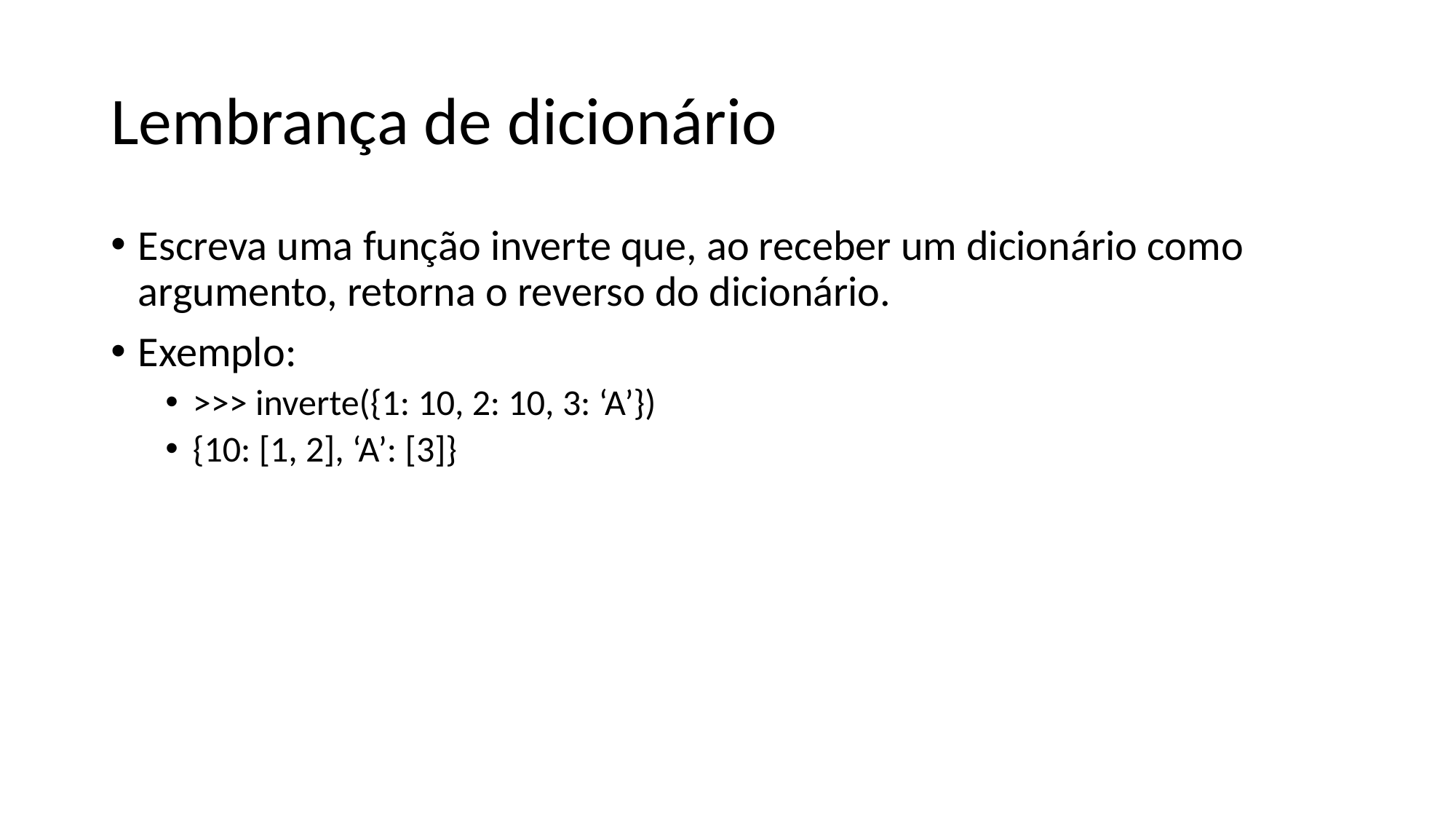

# Lembrança de dicionário
Escreva uma função inverte que, ao receber um dicionário como argumento, retorna o reverso do dicionário.
Exemplo:
>>> inverte({1: 10, 2: 10, 3: ‘A’})
{10: [1, 2], ‘A’: [3]}